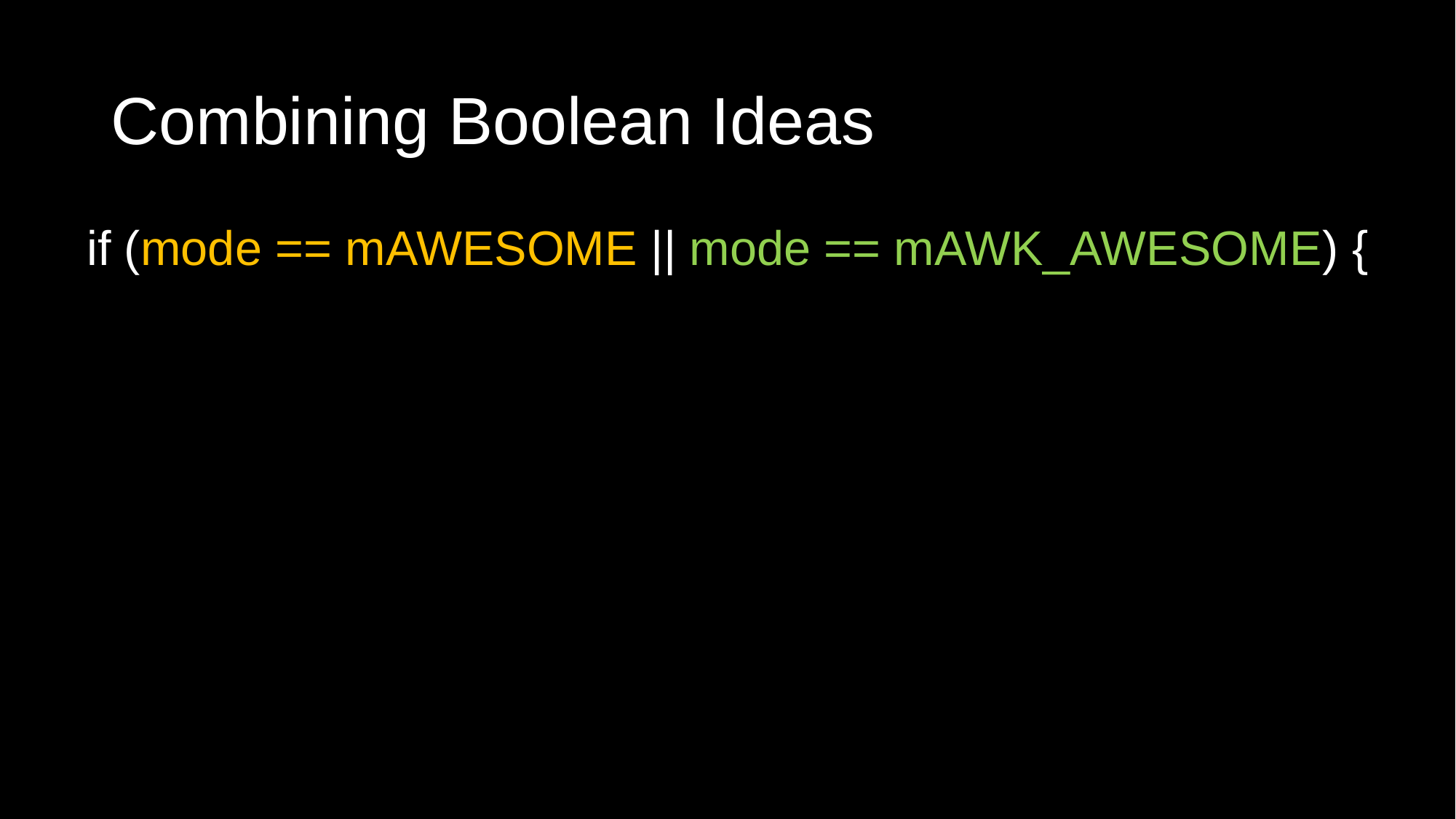

# Combining Boolean Ideas
if (mode == mAWESOME || mode == mAWK_AWESOME) {